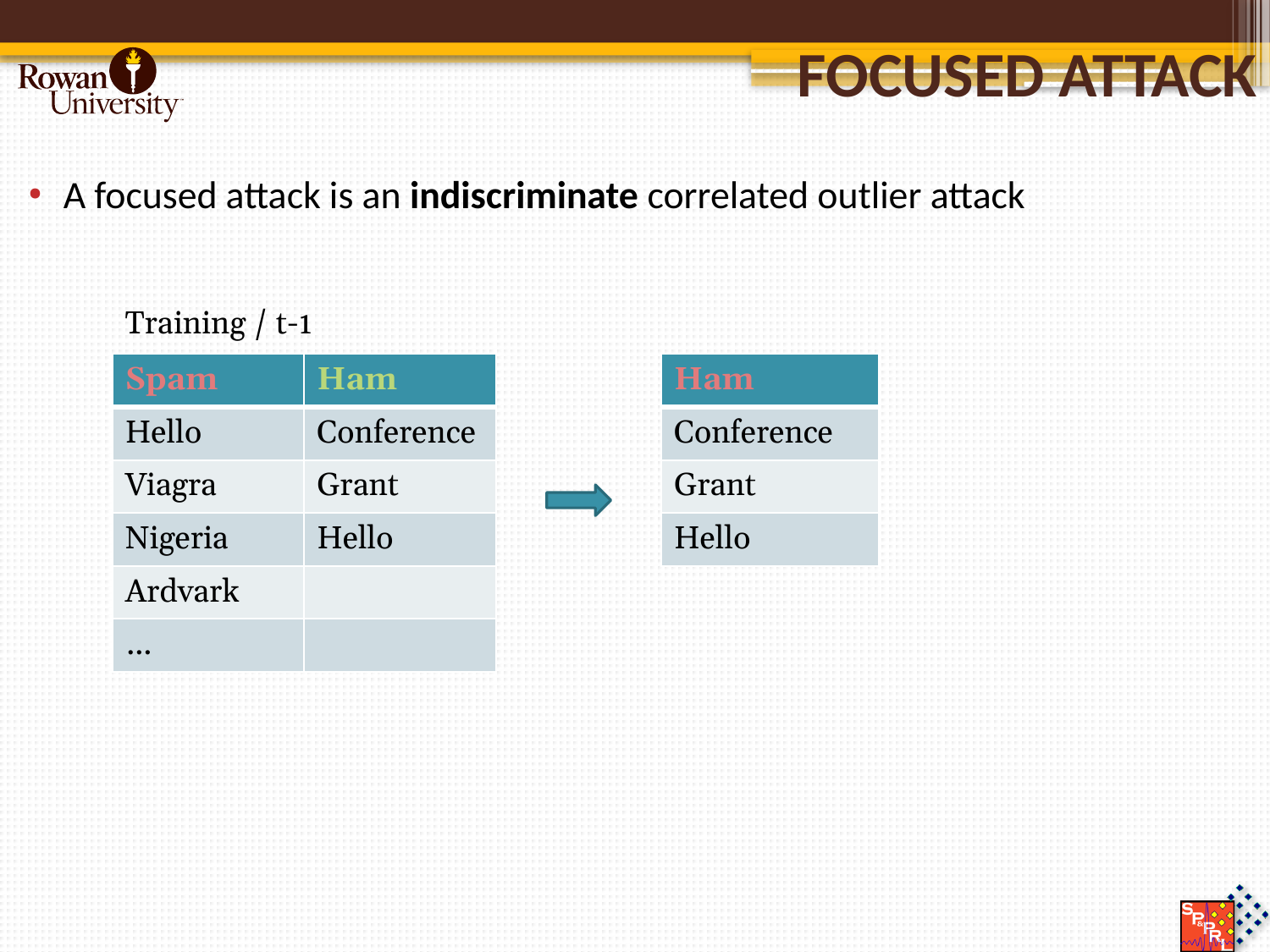

# Focused Attack
A focused attack is an indiscriminate correlated outlier attack

Training / t-1
| Spam | Ham |
| --- | --- |
| Hello | Conference |
| Viagra | Grant |
| Nigeria | Hello |
| Ardvark |  |
| … |  |
| Ham |
| --- |
| Conference |
| Grant |
| Hello |